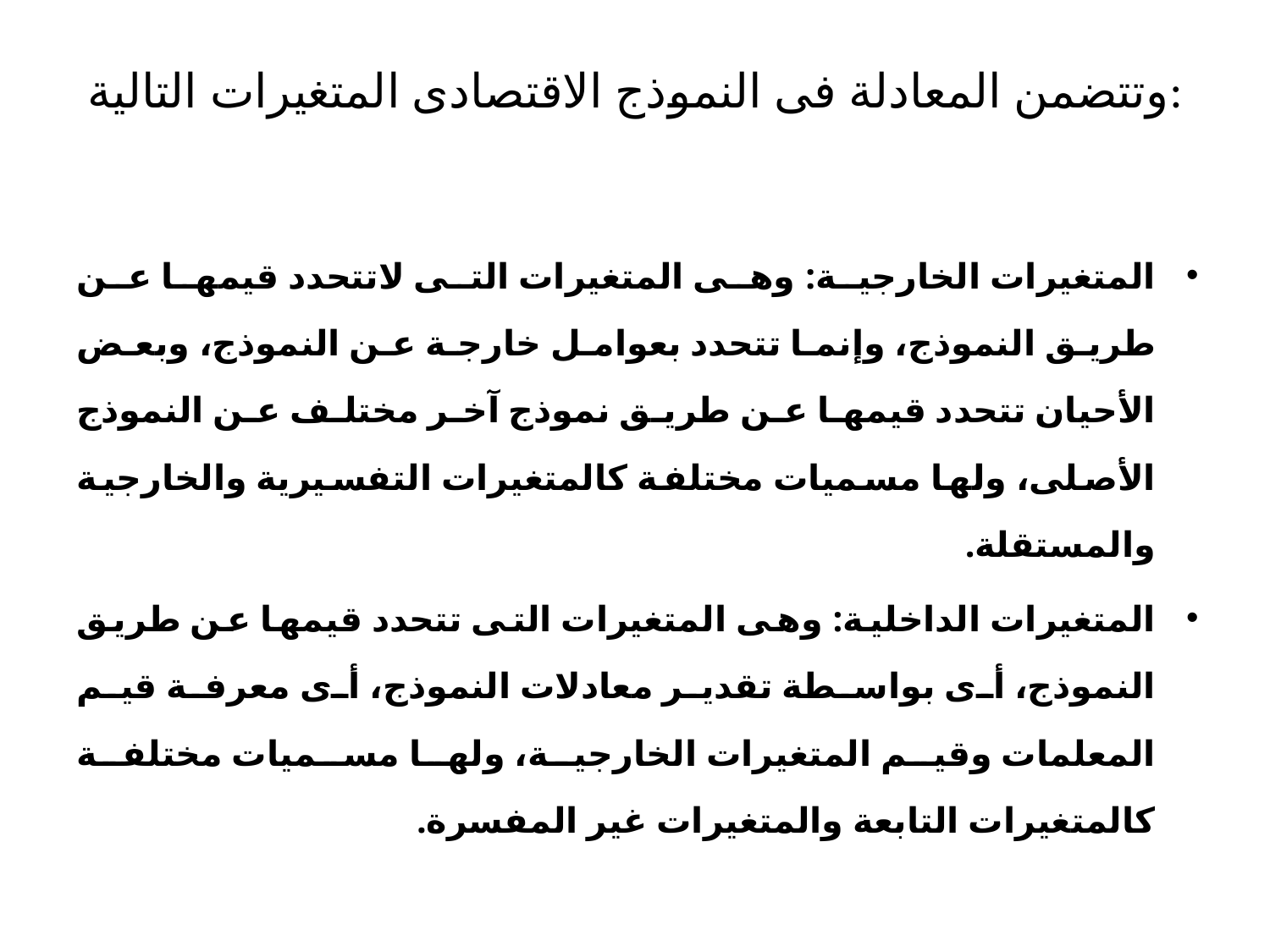

# وتتضمن المعادلة فى النموذج الاقتصادى المتغيرات التالية:
المتغيرات الخارجية: وهى المتغيرات التى لاتتحدد قيمها عن طريق النموذج، وإنما تتحدد بعوامل خارجة عن النموذج، وبعض الأحيان تتحدد قيمها عن طريق نموذج آخر مختلف عن النموذج الأصلى، ولها مسميات مختلفة كالمتغيرات التفسيرية والخارجية والمستقلة.
المتغيرات الداخلية: وهى المتغيرات التى تتحدد قيمها عن طريق النموذج، أى بواسطة تقدير معادلات النموذج، أى معرفة قيم المعلمات وقيم المتغيرات الخارجية، ولها مسميات مختلفة كالمتغيرات التابعة والمتغيرات غير المفسرة.